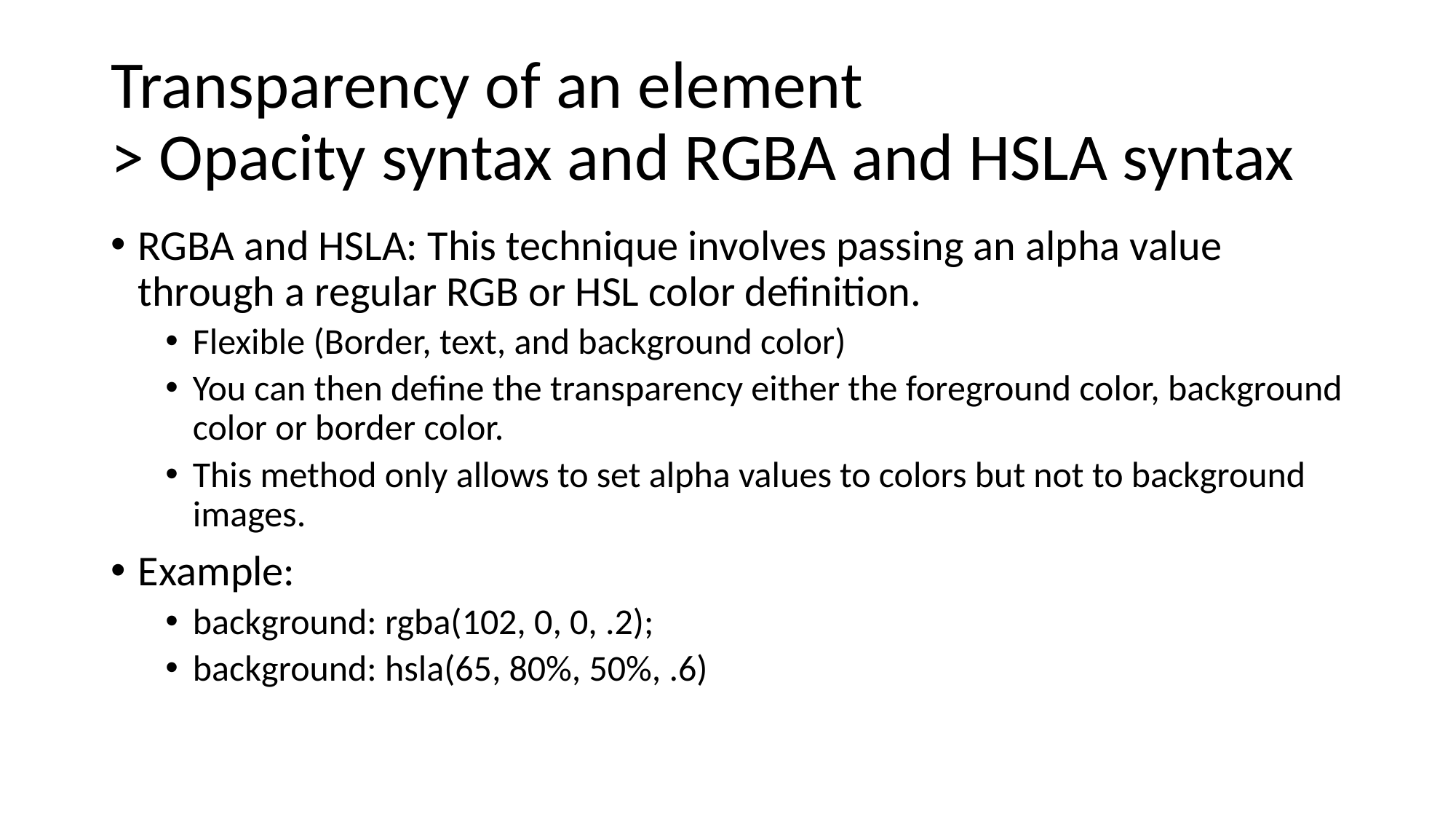

# Transparency of an element > Opacity syntax and RGBA and HSLA syntax
RGBA and HSLA: This technique involves passing an alpha value through a regular RGB or HSL color definition.
Flexible (Border, text, and background color)
You can then define the transparency either the foreground color, background color or border color.
This method only allows to set alpha values to colors but not to background images.
Example:
background: rgba(102, 0, 0, .2);
background: hsla(65, 80%, 50%, .6)